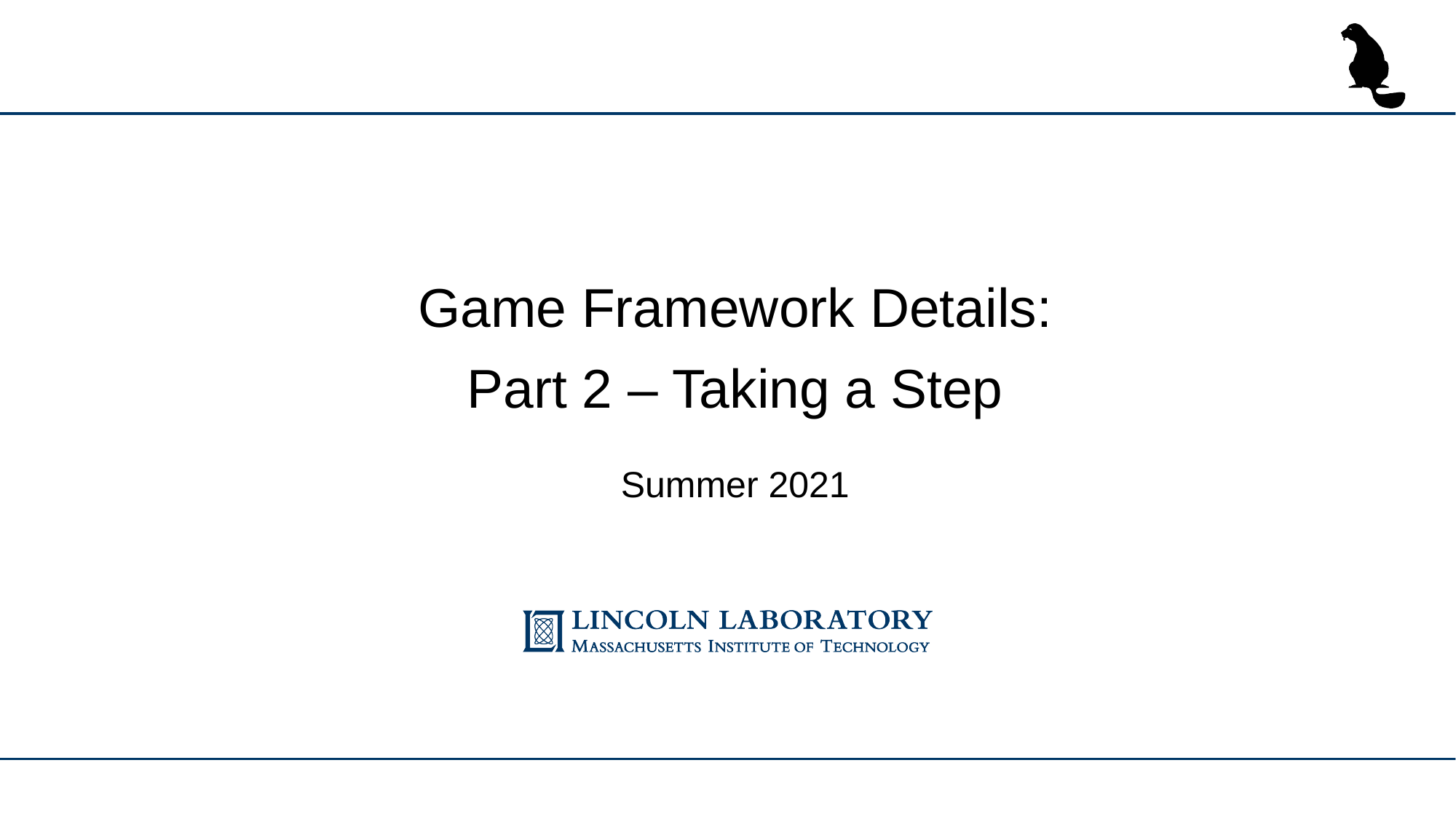

Game Framework Details:
Part 2 – Taking a Step
Summer 2021